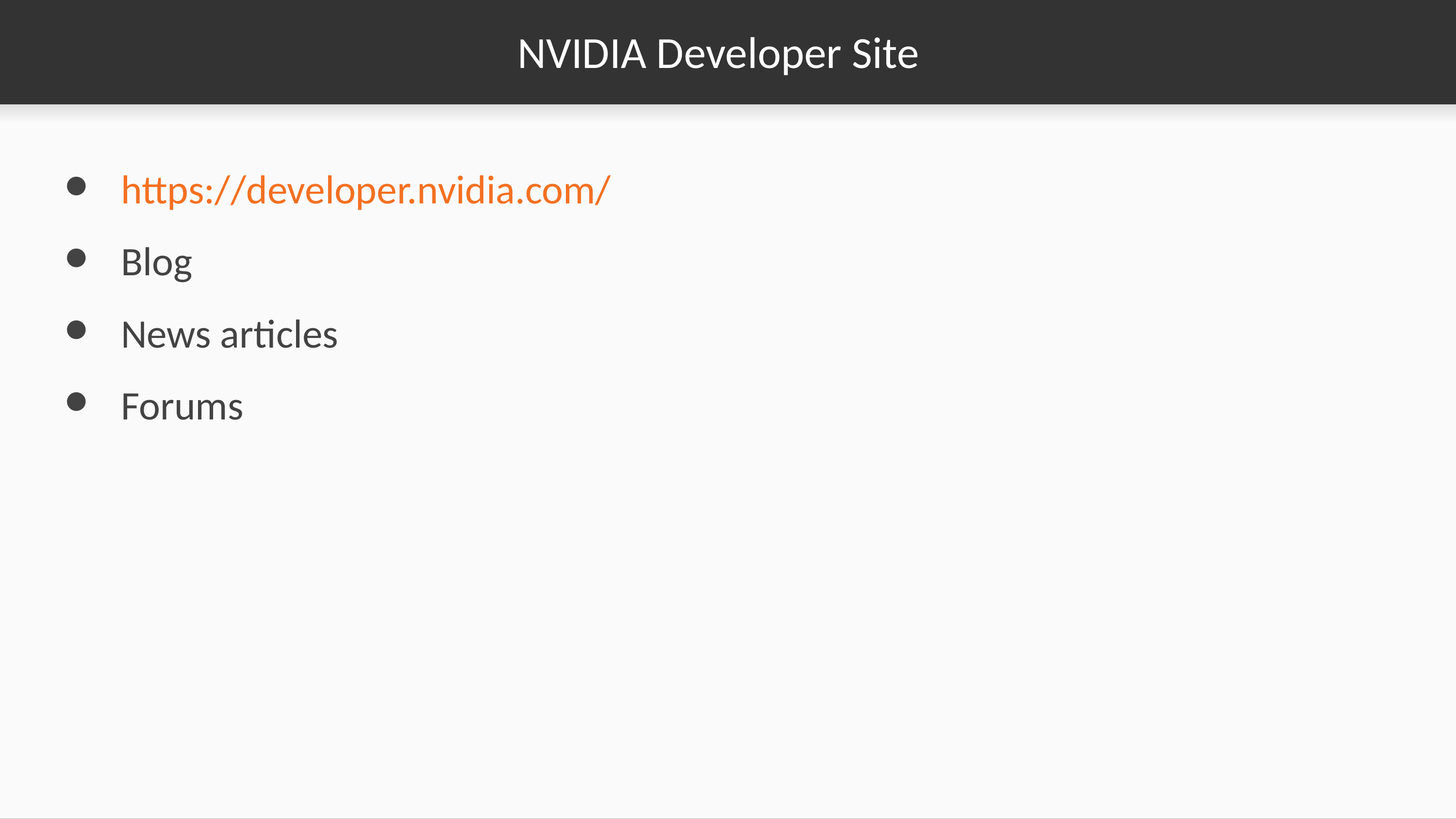

# NVIDIA Developer Site
https://developer.nvidia.com/
Blog
News articles
Forums